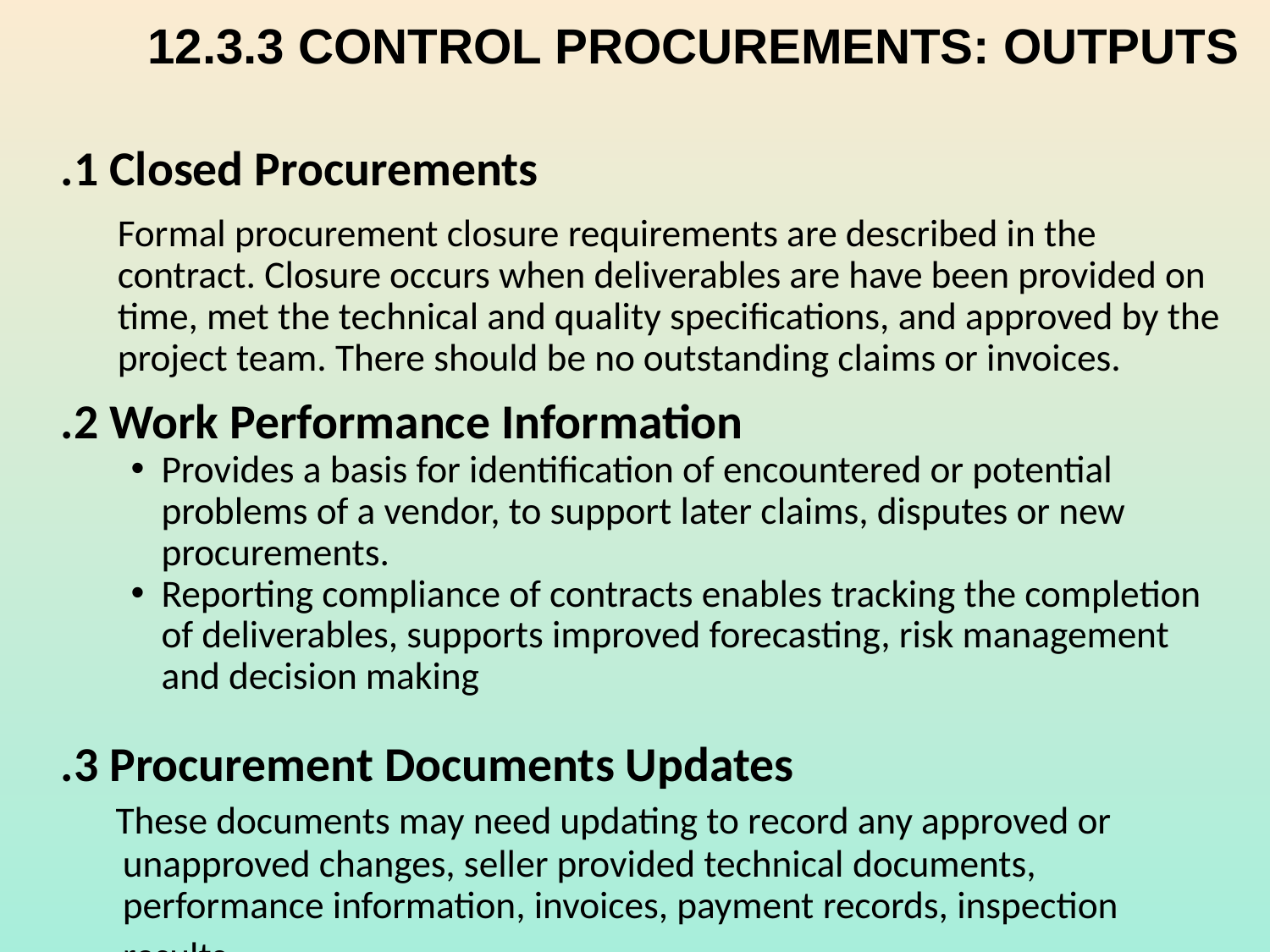

# 12.3.3 CONTROL PROCUREMENTS: OUTPUTS
.1 Closed Procurements
Formal procurement closure requirements are described in the contract. Closure occurs when deliverables are have been provided on time, met the technical and quality specifications, and approved by the project team. There should be no outstanding claims or invoices.
.2 Work Performance Information
Provides a basis for identification of encountered or potential problems of a vendor, to support later claims, disputes or new procurements.
Reporting compliance of contracts enables tracking the completion of deliverables, supports improved forecasting, risk management and decision making

.3 Procurement Documents Updates
     These documents may need updating to record any approved or unapproved changes, seller provided technical documents, performance information, invoices, payment records, inspection results.